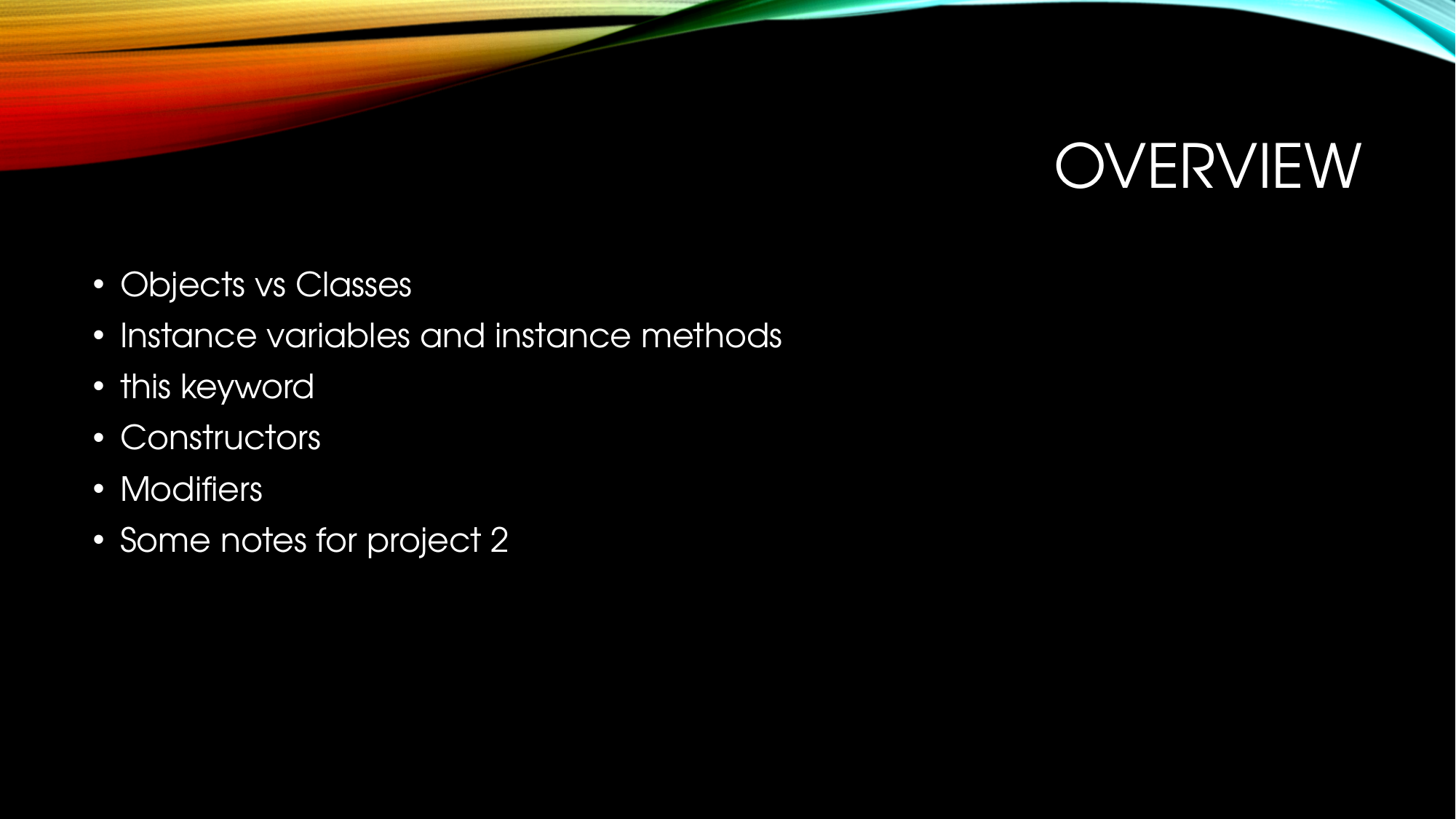

# overview
Objects vs Classes
Instance variables and instance methods
this keyword
Constructors
Modifiers
Some notes for project 2